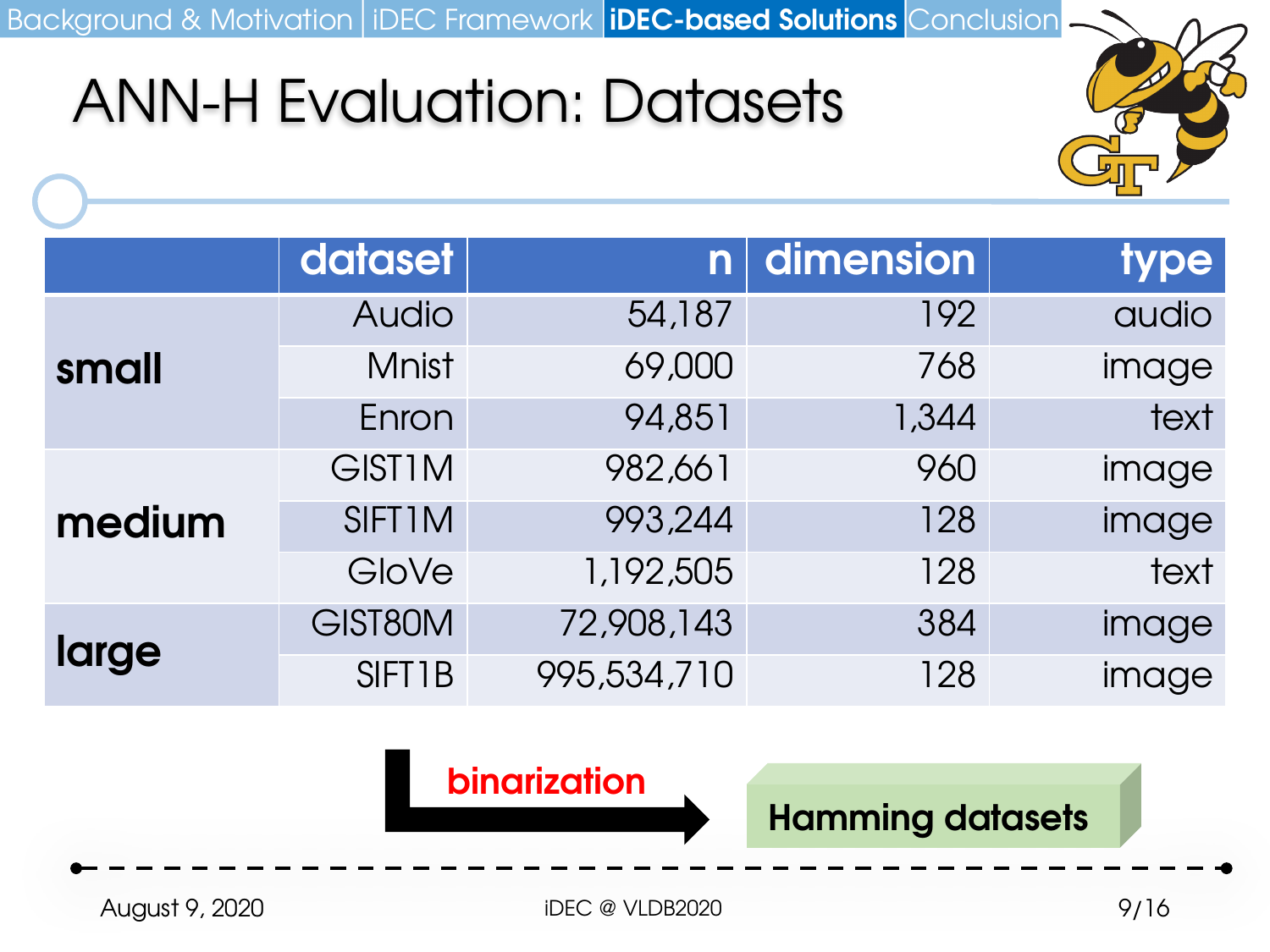

Background & Motivation
iDEC Framework
iDEC-based Solutions
Conclusion
# ANN-H Evaluation: Datasets
|  | dataset | n | dimension | type |
| --- | --- | --- | --- | --- |
| small | Audio | 54,187 | 192 | audio |
|  | Mnist | 69,000 | 768 | image |
|  | Enron | 94,851 | 1,344 | text |
| medium | GIST1M | 982,661 | 960 | image |
|  | SIFT1M | 993,244 | 128 | image |
|  | GloVe | 1,192,505 | 128 | text |
| large | GIST80M | 72,908,143 | 384 | image |
|  | SIFT1B | 995,534,710 | 128 | image |

binarization
Hamming datasets
August 9, 2020
iDEC @ VLDB2020
9/16